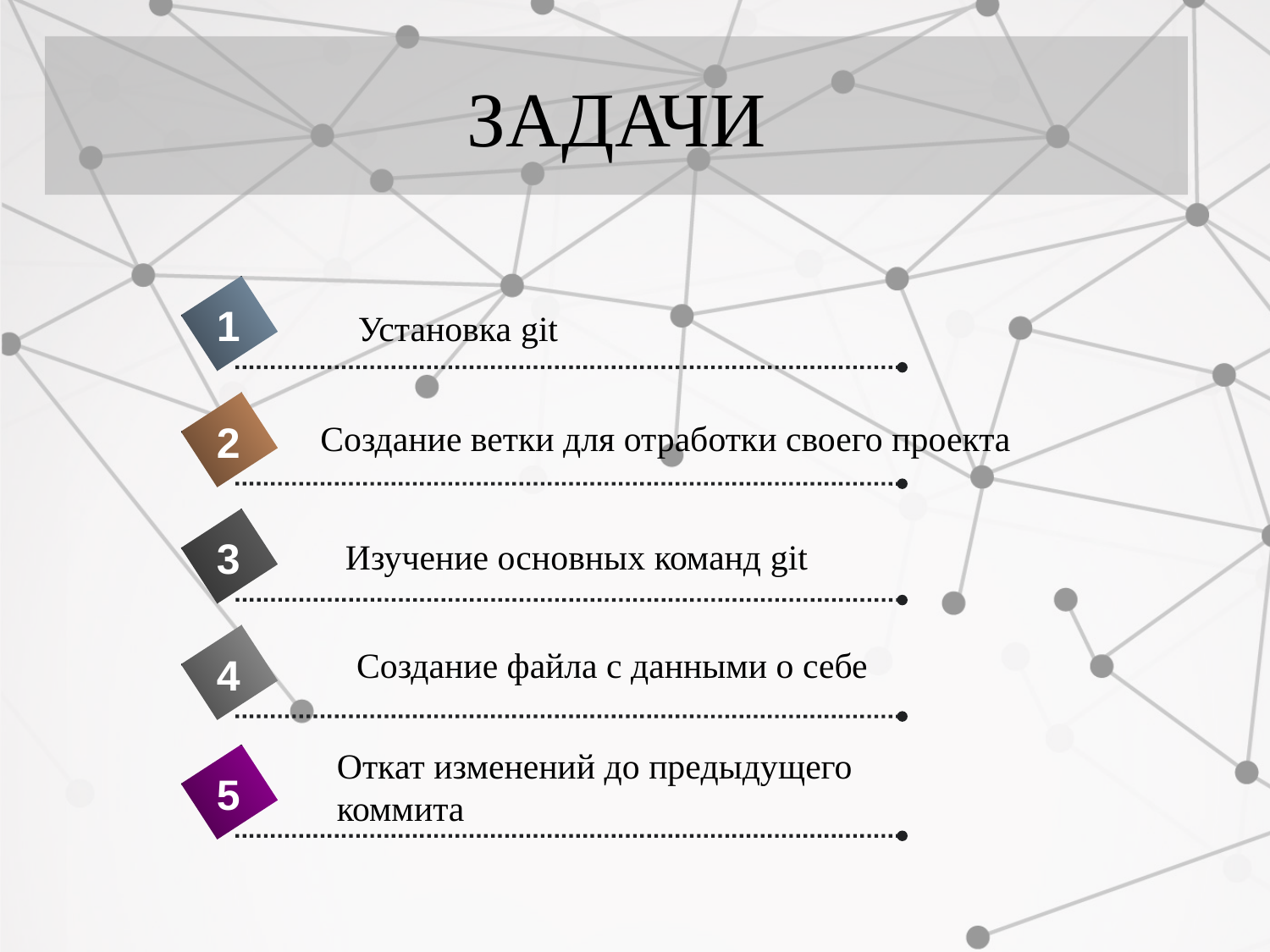

ЗАДАЧИ
#

1
Установка git

Создание ветки для отработки своего проекта
2

3
 Изучение основных команд git

Создание файла с данными о себе

4

Откат изменений до предыдущего коммита

5